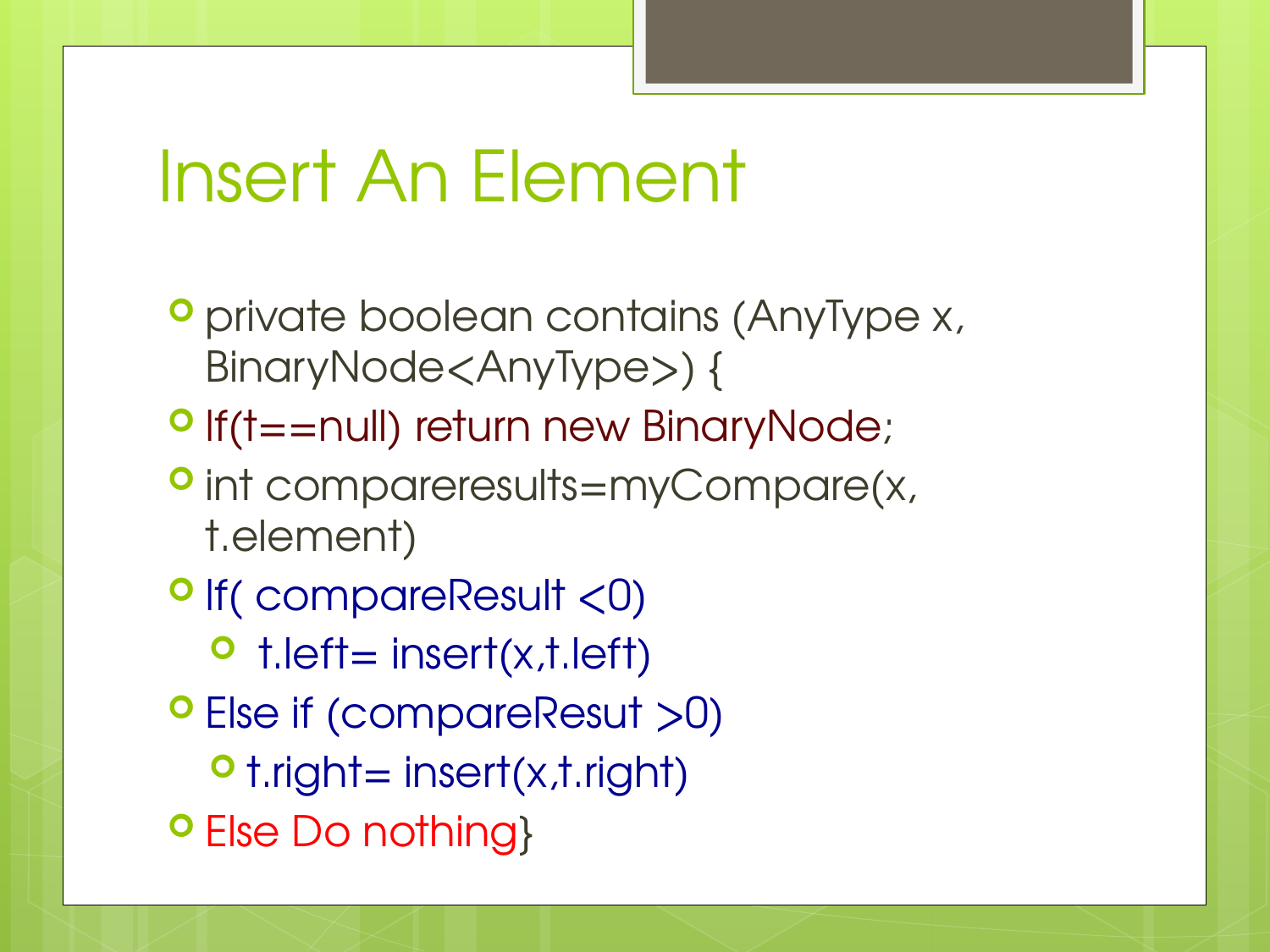

# Insert An Element
private boolean contains (AnyType x, BinaryNode<AnyType>) {
If(t==null) return new BinaryNode;
int compareresults=myCompare(x, t.element)
If( compareResult <0)
 t.left= insert(x,t.left)
Else if (compareResut >0)
t.right= insert(x,t.right)
Else Do nothing}